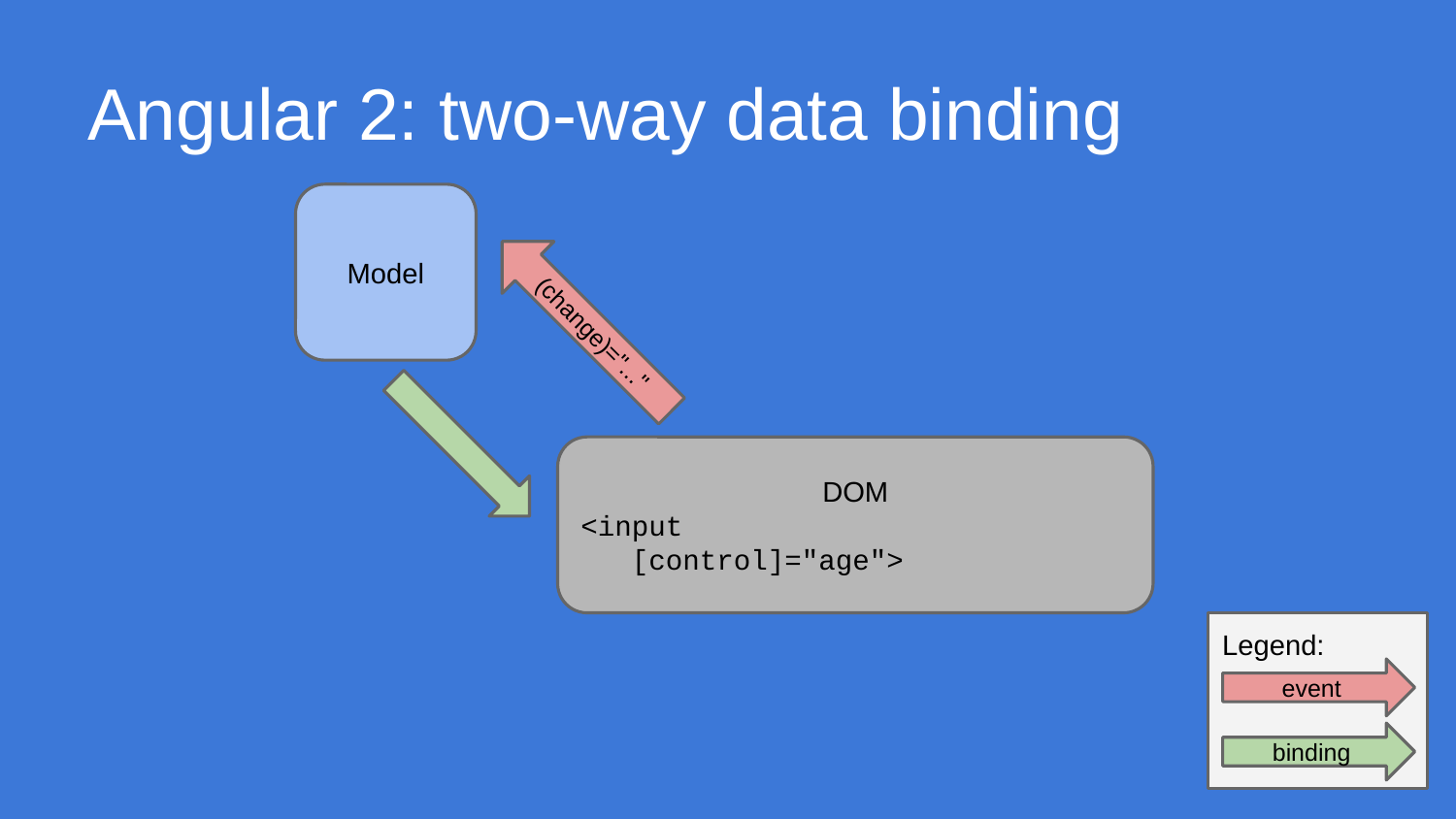

# Angular 2: two-way data binding
Model
(change)="..."

DOM
<input
   [control]="age">
Legend:
event
binding